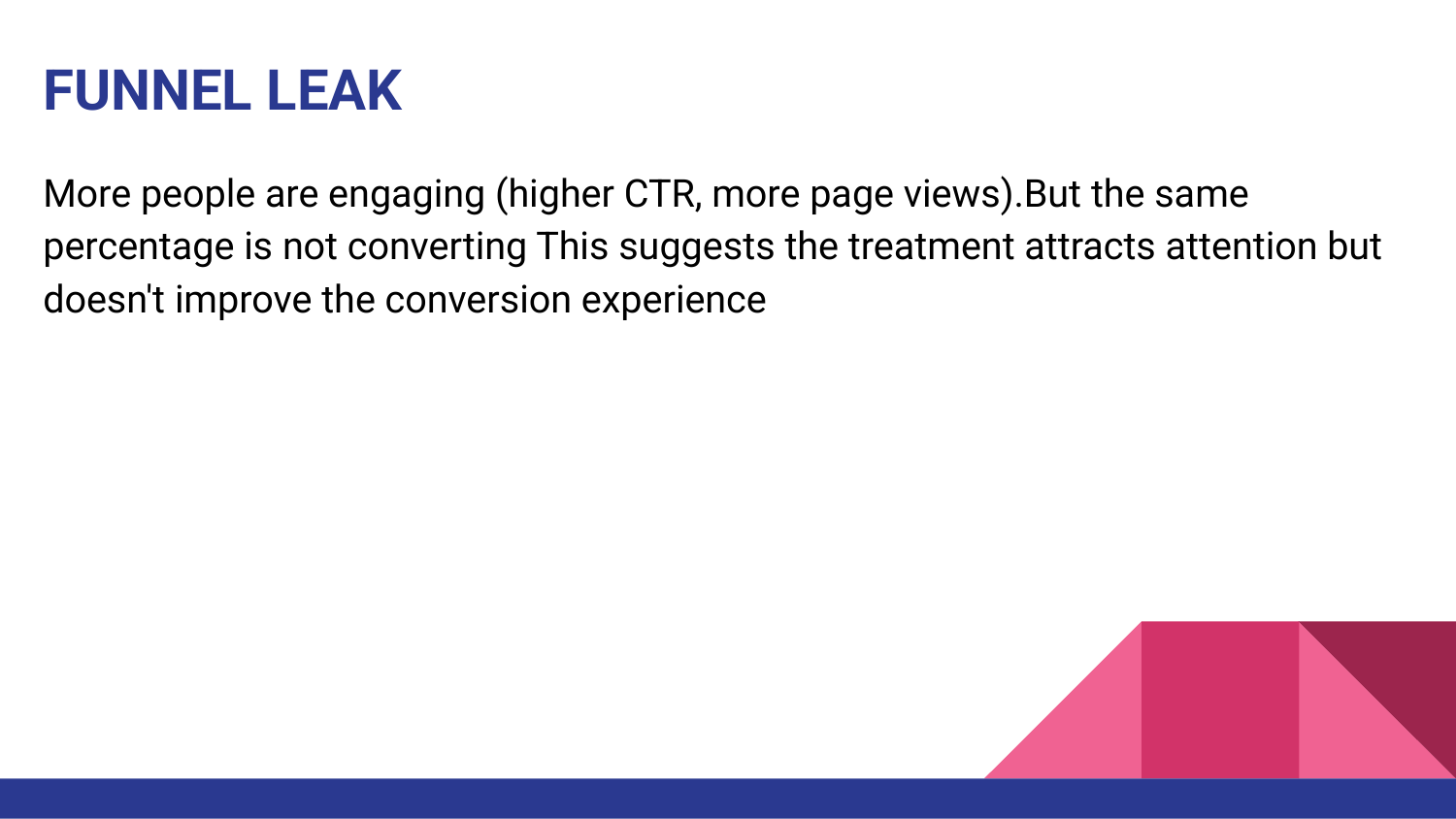

# FUNNEL LEAK
More people are engaging (higher CTR, more page views).But the same percentage is not converting This suggests the treatment attracts attention but doesn't improve the conversion experience